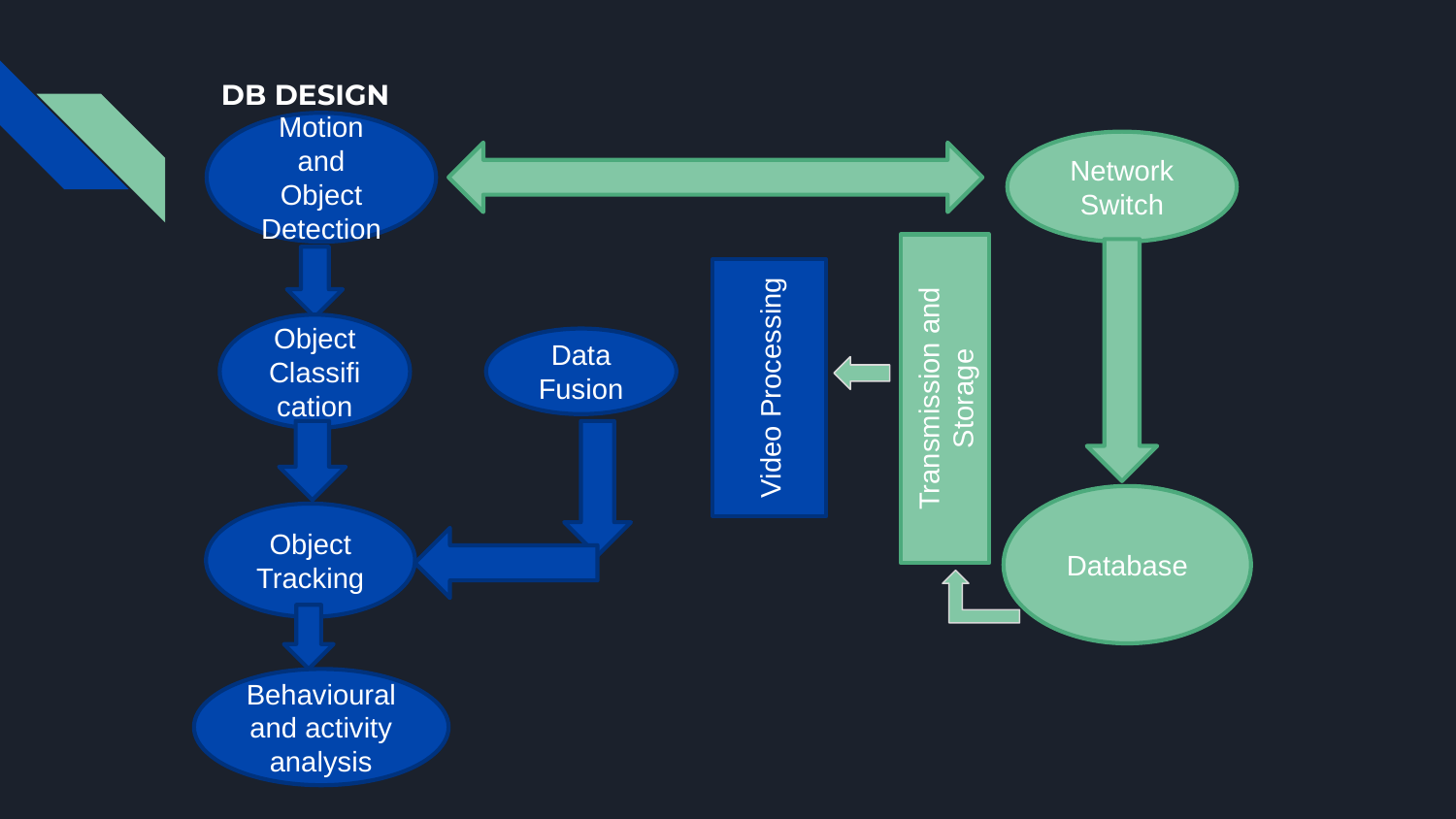

# DB DESIGN
Motion and Object Detection

Network Switch

Object Classification
Data Fusion
Video Processing
Transmission and Storage

Database
Object Tracking

Behavioural and activity analysis